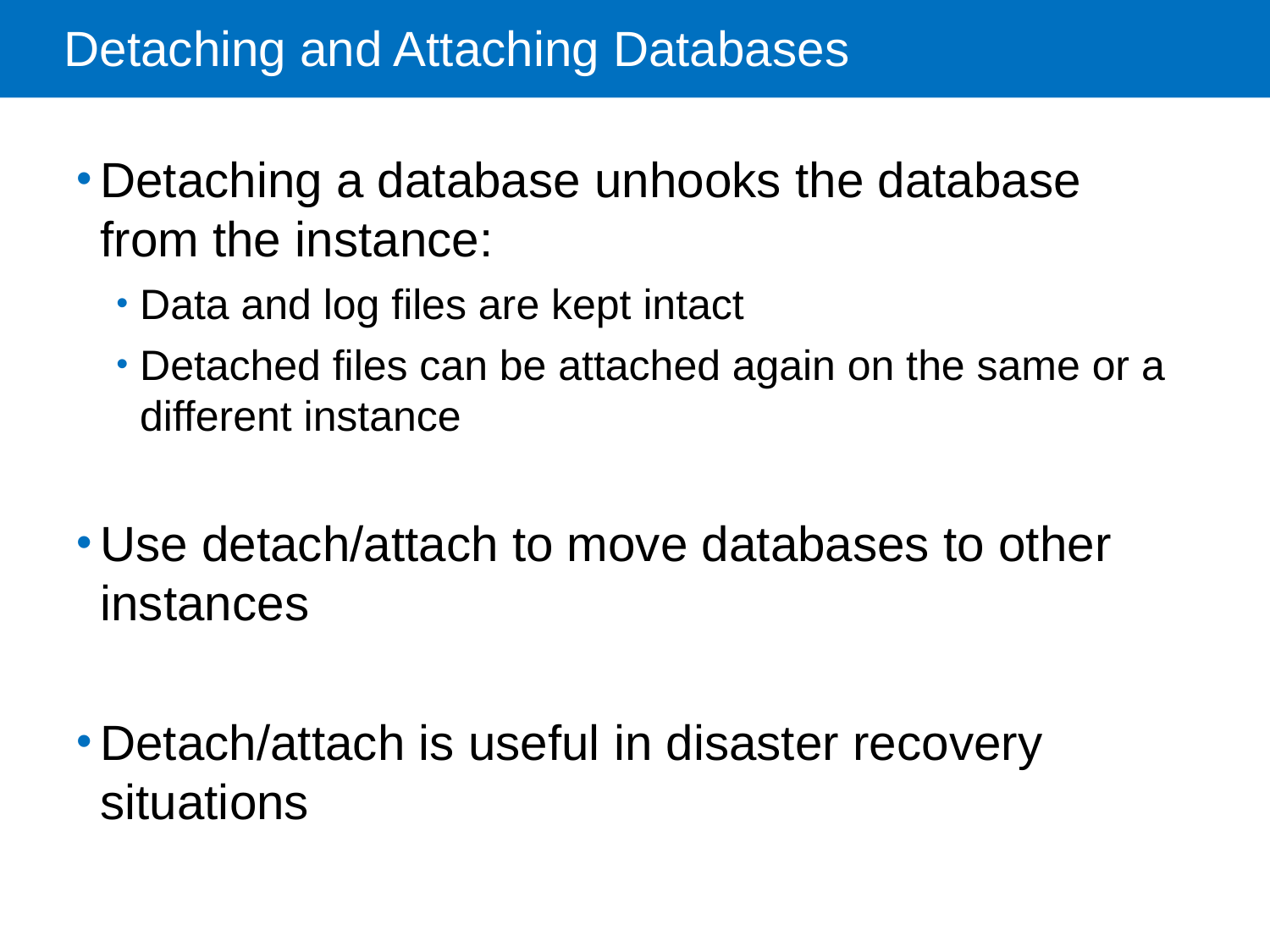

# Detaching and Attaching Databases
Detaching a database unhooks the database from the instance:
Data and log files are kept intact
Detached files can be attached again on the same or a different instance

Use detach/attach to move databases to other instances

Detach/attach is useful in disaster recovery situations